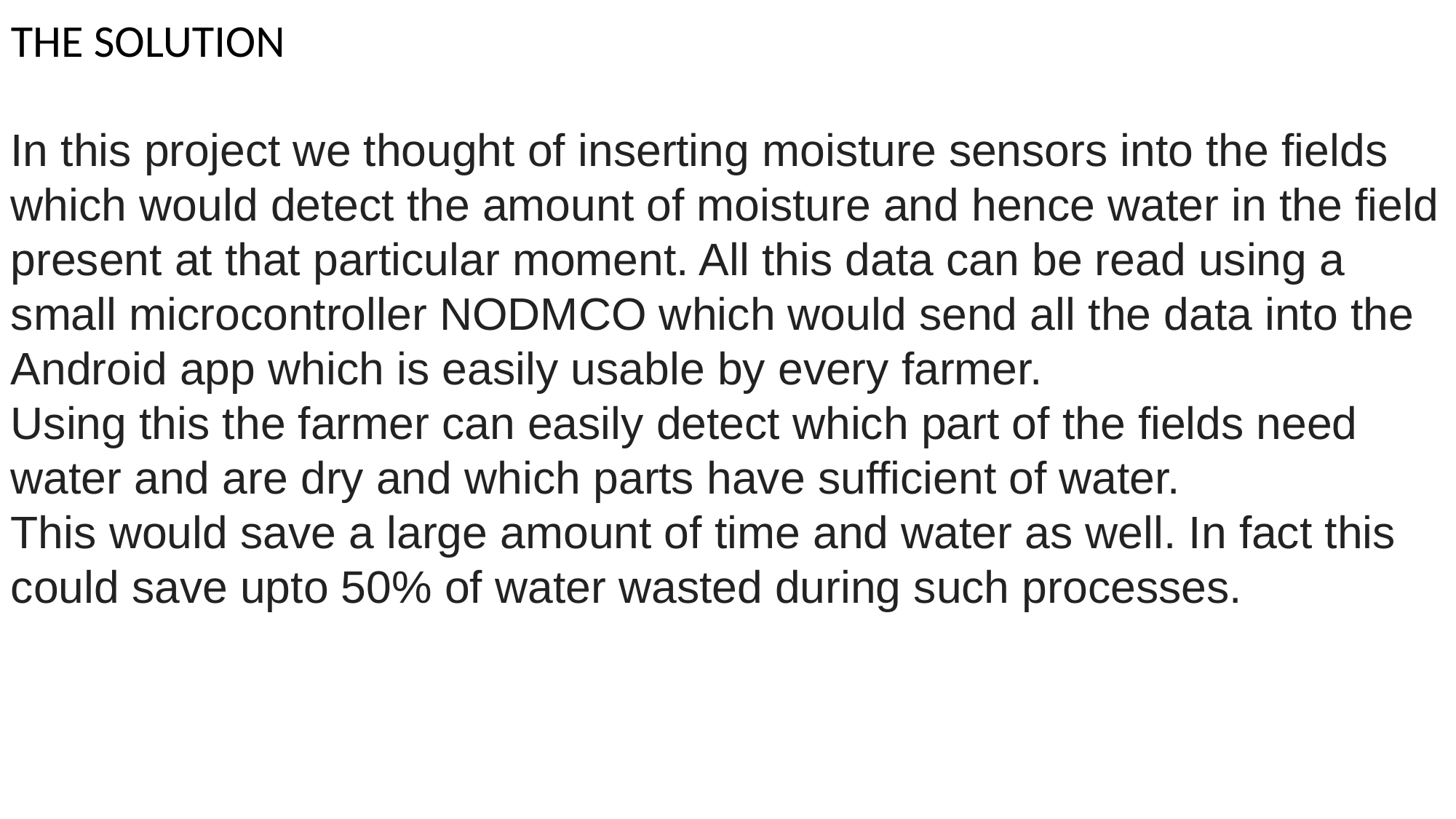

THE SOLUTION
In this project we thought of inserting moisture sensors into the fields which would detect the amount of moisture and hence water in the field present at that particular moment. All this data can be read using a small microcontroller NODMCO which would send all the data into the Android app which is easily usable by every farmer.
Using this the farmer can easily detect which part of the fields need water and are dry and which parts have sufficient of water.
This would save a large amount of time and water as well. In fact this could save upto 50% of water wasted during such processes.